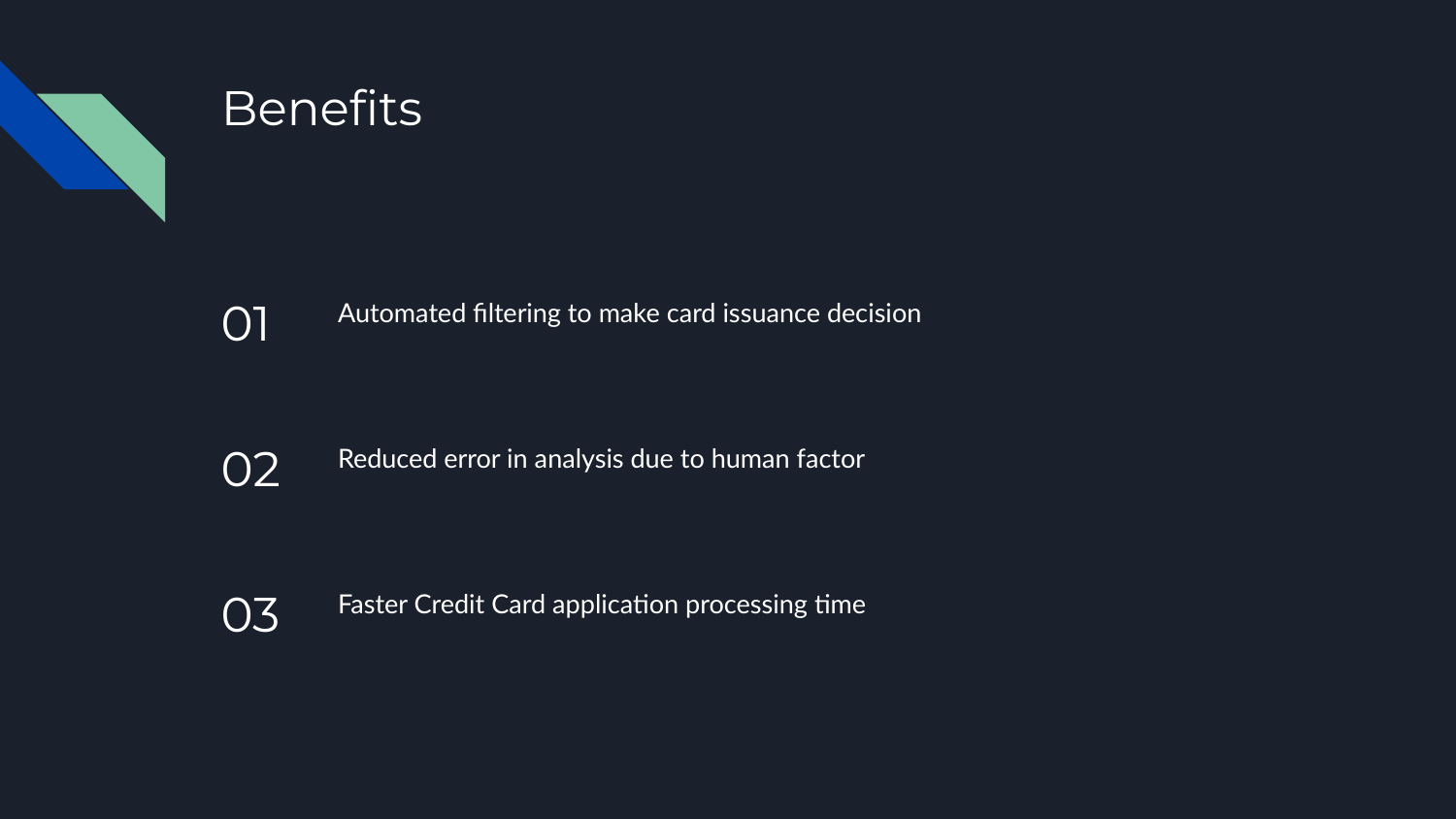

# Benefits
01

Automated filtering to make card issuance decision
02

Reduced error in analysis due to human factor
03
Faster Credit Card application processing time